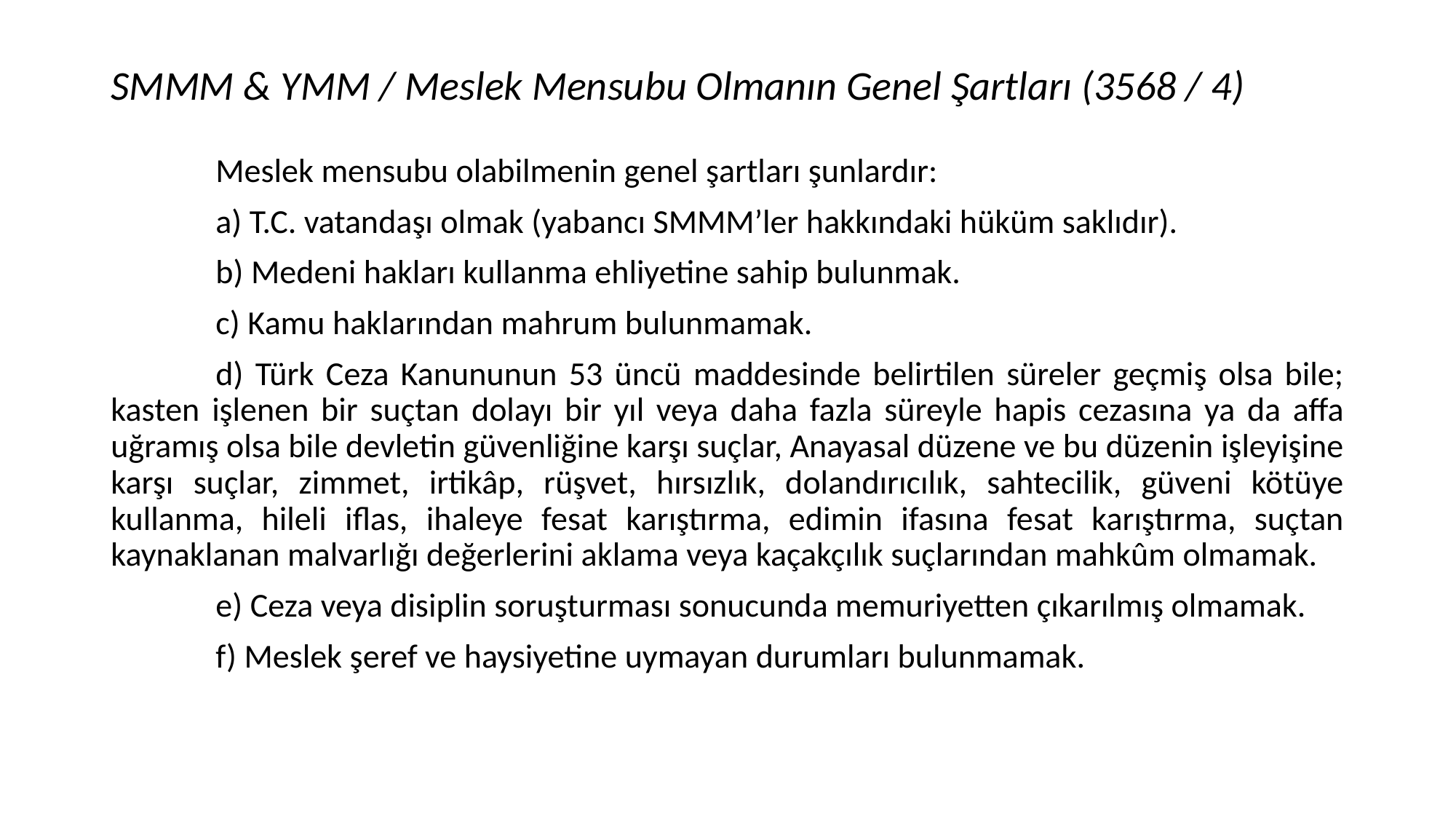

# SMMM & YMM / Meslek Mensubu Olmanın Genel Şartları (3568 / 4)
	Meslek mensubu olabilmenin genel şartları şunlardır:
	a) T.C. vatandaşı olmak (yabancı SMMM’ler hakkındaki hüküm saklıdır).
	b) Medeni hakları kullanma ehliyetine sahip bulunmak.
	c) Kamu haklarından mahrum bulunmamak.
	d) Türk Ceza Kanununun 53 üncü maddesinde belirtilen süreler geçmiş olsa bile; kasten işlenen bir suçtan dolayı bir yıl veya daha fazla süreyle hapis cezasına ya da affa uğramış olsa bile devletin güvenliğine karşı suçlar, Anayasal düzene ve bu düzenin işleyişine karşı suçlar, zimmet, irtikâp, rüşvet, hırsızlık, dolandırıcılık, sahtecilik, güveni kötüye kullanma, hileli iflas, ihaleye fesat karıştırma, edimin ifasına fesat karıştırma, suçtan kaynaklanan malvarlığı değerlerini aklama veya kaçakçılık suçlarından mahkûm olmamak.
	e) Ceza veya disiplin soruşturması sonucunda memuriyetten çıkarılmış olmamak.
	f) Meslek şeref ve haysiyetine uymayan durumları bulunmamak.